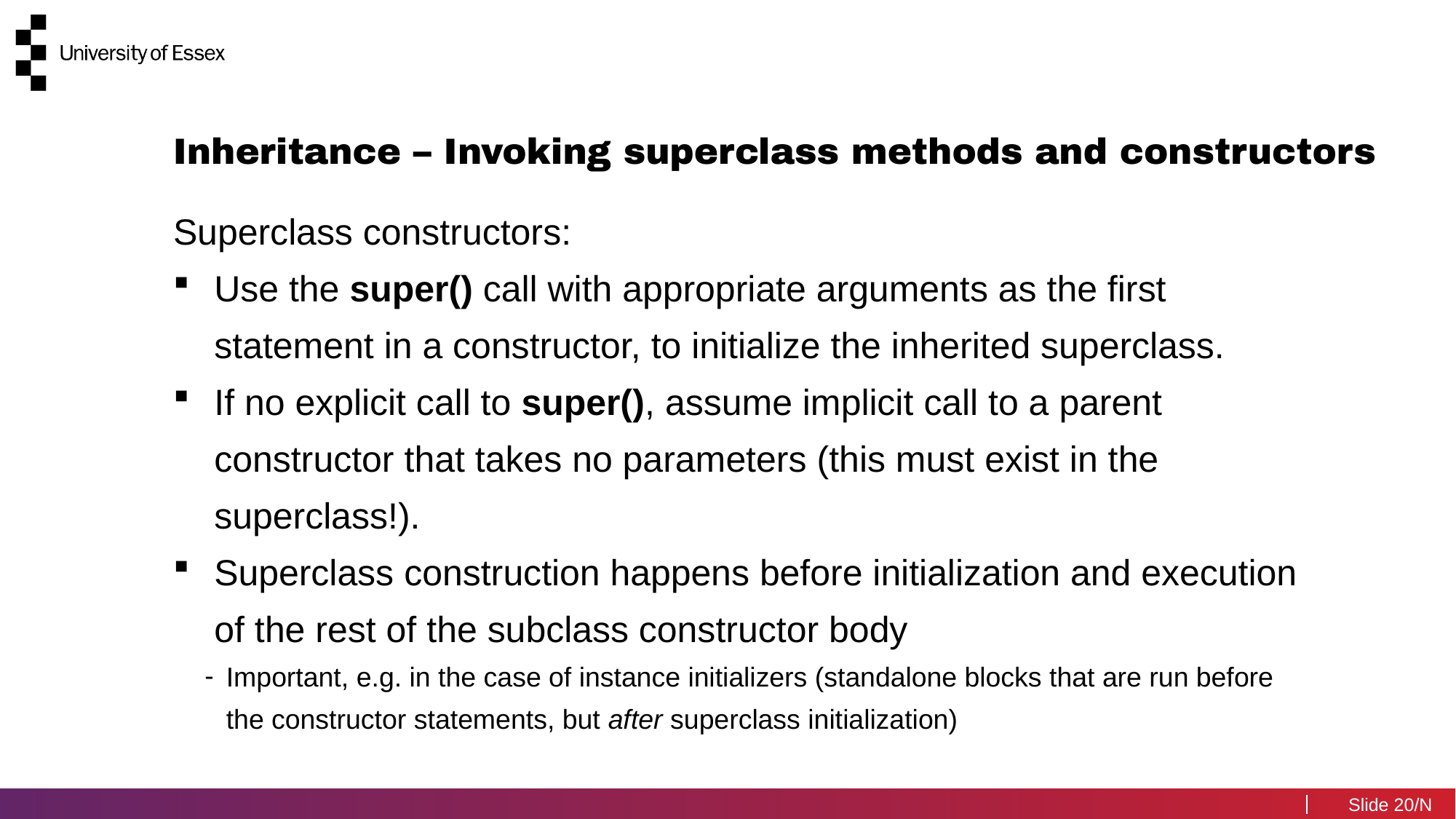

#
Inheritance – Invoking superclass methods and constructors
Superclass constructors:
Use the super() call with appropriate arguments as the first statement in a constructor, to initialize the inherited superclass.
If no explicit call to super(), assume implicit call to a parent constructor that takes no parameters (this must exist in the superclass!).
Superclass construction happens before initialization and execution of the rest of the subclass constructor body
Important, e.g. in the case of instance initializers (standalone blocks that are run before the constructor statements, but after superclass initialization)

20/N